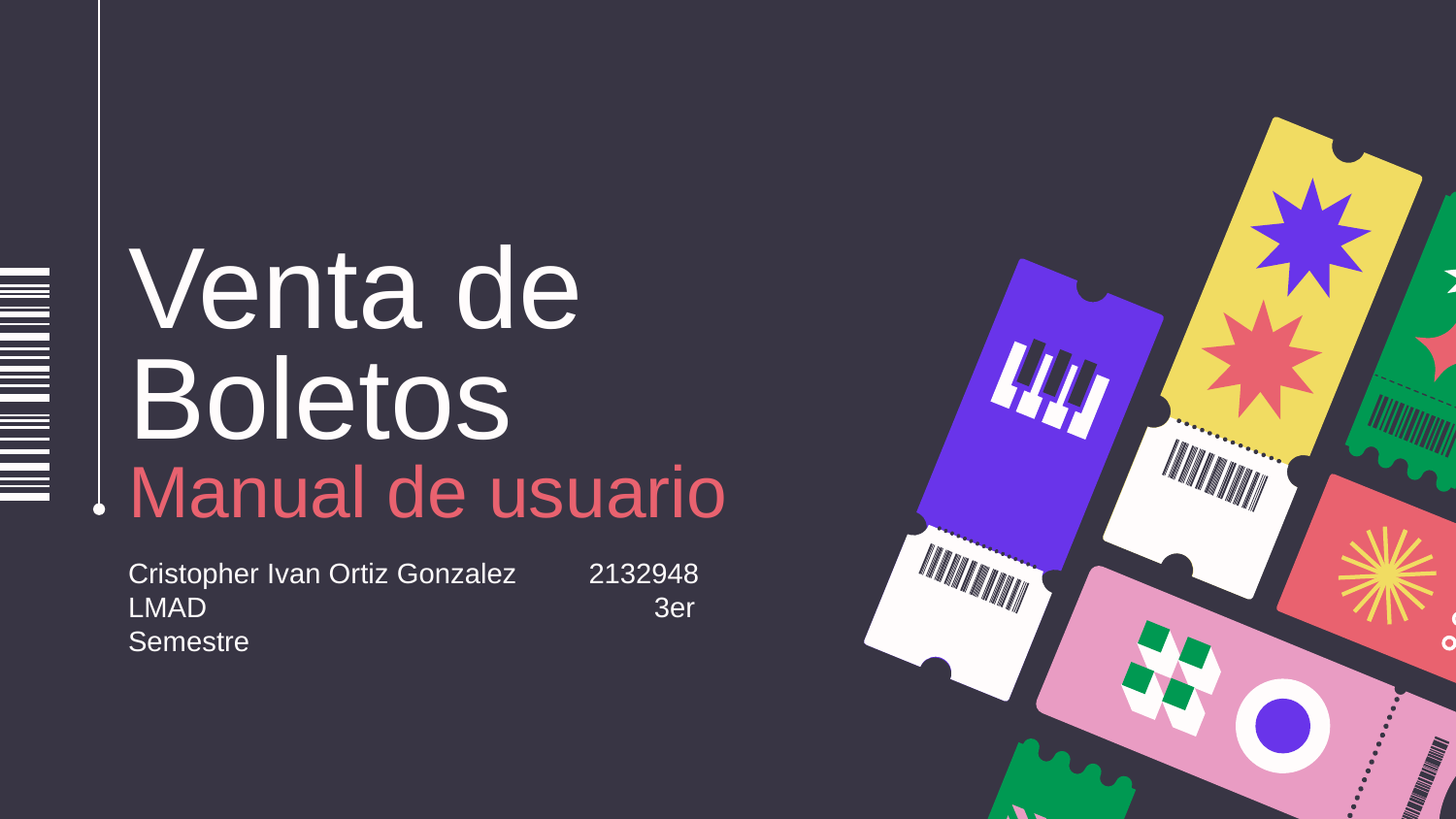

# Venta de Boletos Manual de usuario
Cristopher Ivan Ortiz Gonzalez         2132948
LMAD                                                        3er Semestre